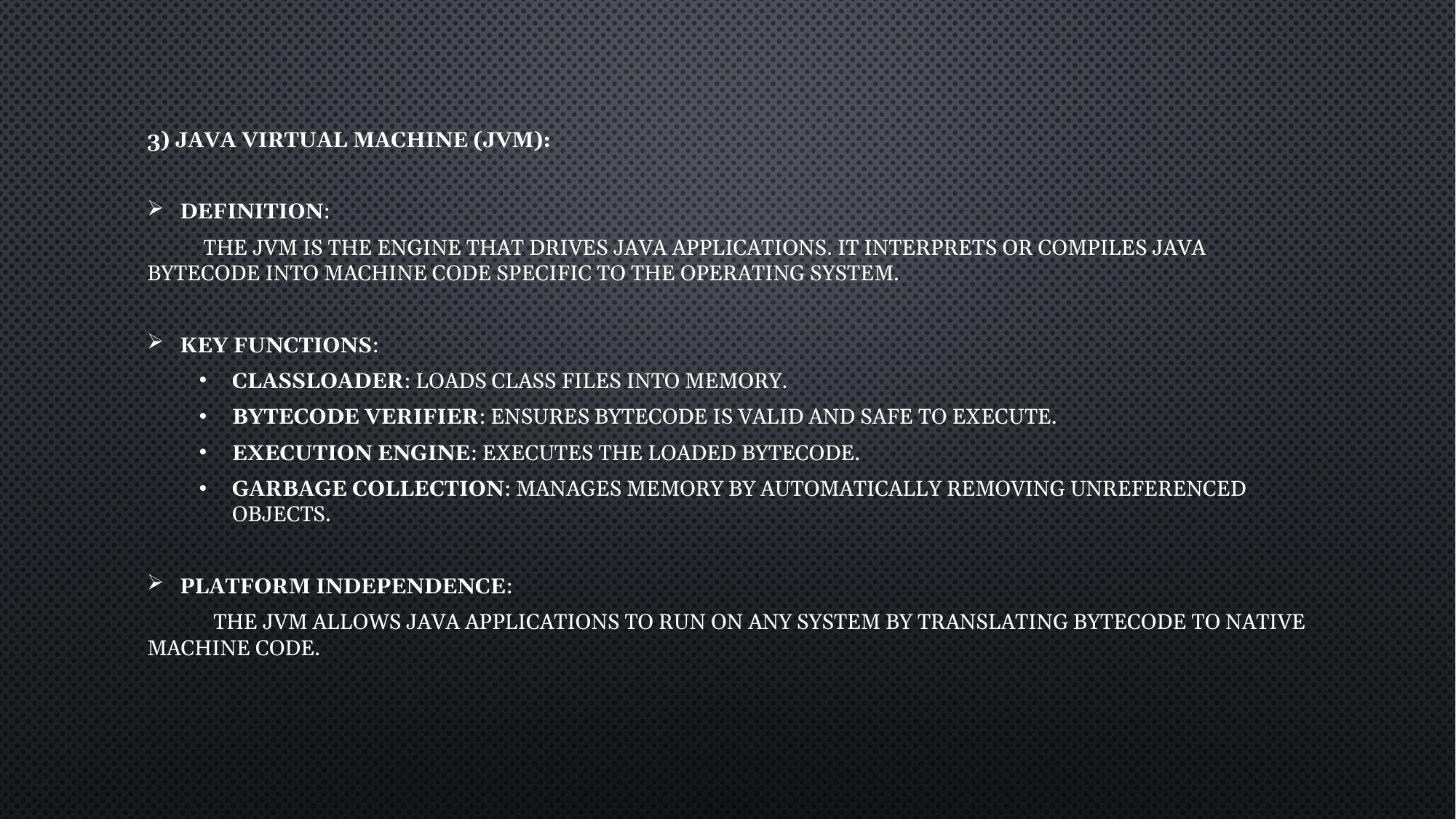

3) Java Virtual Machine (JVM):

Definition:
           The JVM is the engine that drives Java applications. It interprets or compiles Java bytecode into machine code specific to the operating system.

Key Functions:
Classloader: Loads class files into memory.
Bytecode Verifier: Ensures bytecode is valid and safe to execute.
Execution Engine: Executes the loaded bytecode.
Garbage Collection: Manages memory by automatically removing unreferenced objects.

Platform Independence:
             The JVM allows Java applications to run on any system by translating bytecode to native machine code.